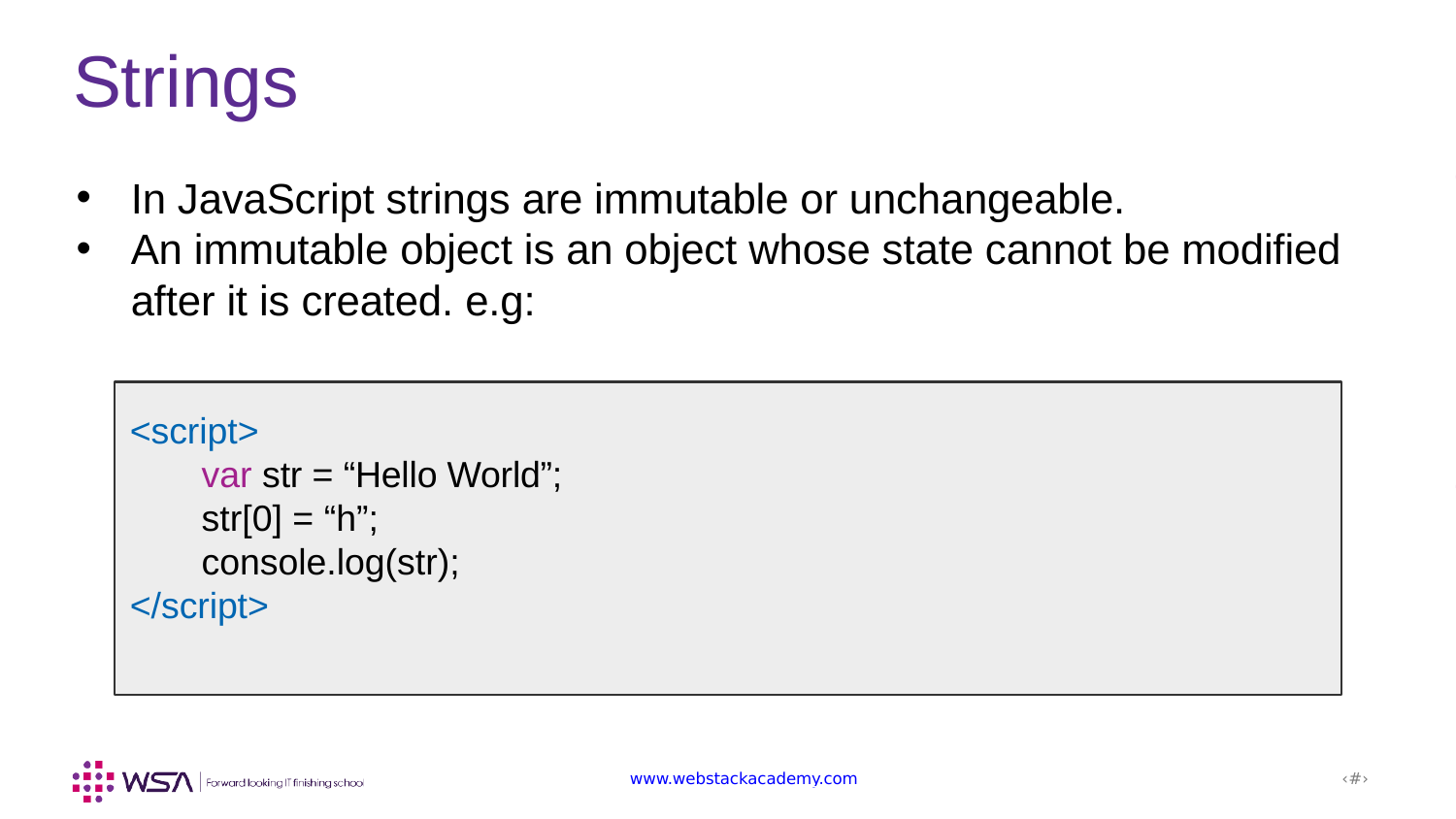

Strings

In JavaScript strings are immutable or unchangeable.
An immutable object is an object whose state cannot be modified after it is created. e.g:

<script>
var str = “Hello World”;
str[0] = “h”;
console.log(str);
</script>

www.webstackacademy.com
‹#›